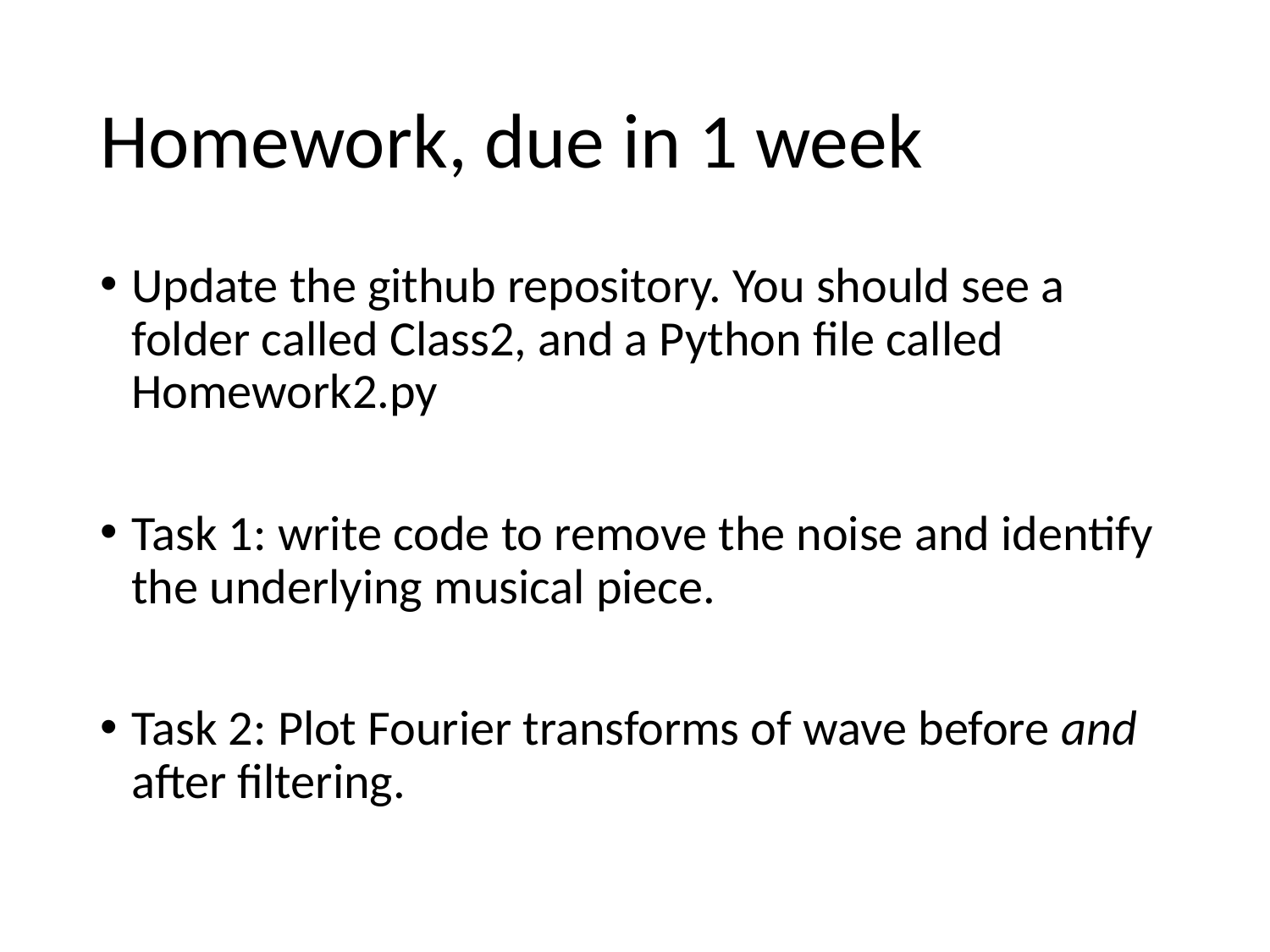

# Homework, due in 1 week
Update the github repository. You should see a folder called Class2, and a Python file called Homework2.py

Task 1: write code to remove the noise and identify the underlying musical piece.

Task 2: Plot Fourier transforms of wave before and after filtering.